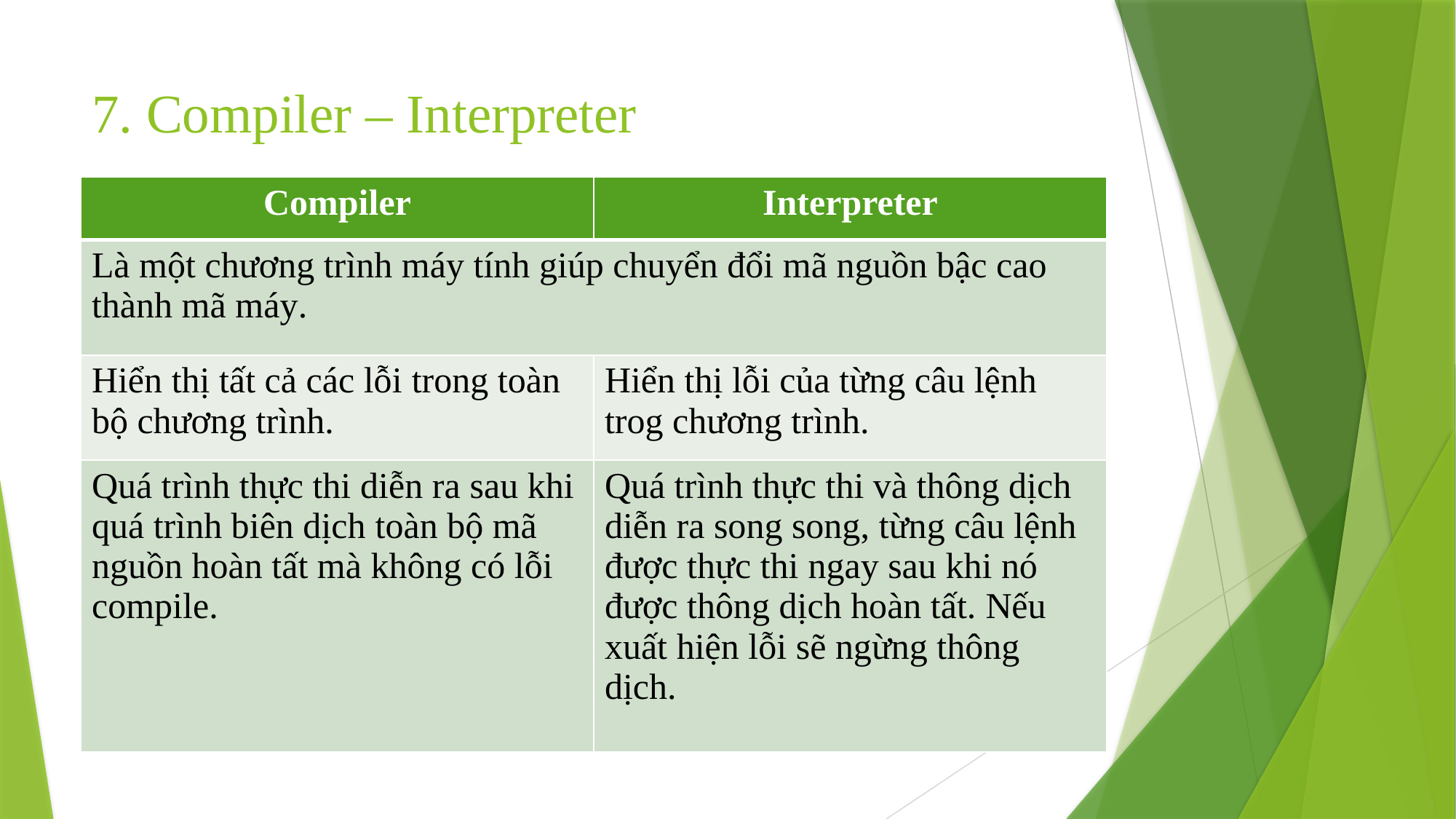

# 7. Compiler – Interpreter
| Compiler | Interpreter |
| --- | --- |
| Là một chương trình máy tính giúp chuyển đổi mã nguồn bậc cao thành mã máy. | Là chương trình máy tính giúp chuyển đổi mã nguồn bậc cao thành mã máy. |
| Hiển thị tất cả các lỗi trong toàn bộ chương trình. | Hiển thị lỗi của từng câu lệnh trog chương trình. |
| Quá trình thực thi diễn ra sau khi quá trình biên dịch toàn bộ mã nguồn hoàn tất mà không có lỗi compile. | Quá trình thực thi và thông dịch diễn ra song song, từng câu lệnh được thực thi ngay sau khi nó được thông dịch hoàn tất. Nếu xuất hiện lỗi sẽ ngừng thông dịch. |